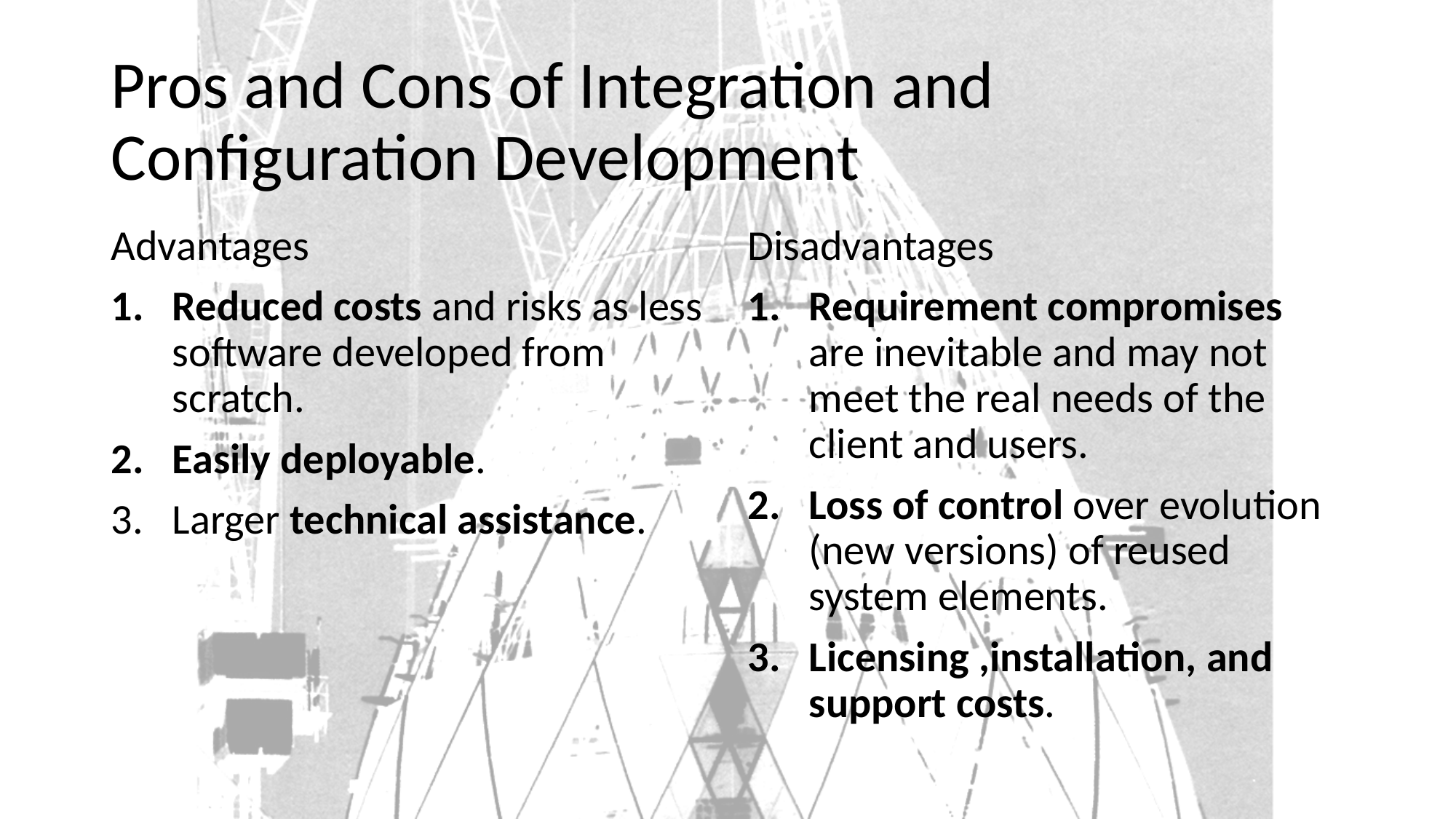

# Pros and Cons of Integration and Configuration Development
Advantages
Reduced costs and risks as less software developed from scratch.
Easily deployable.
Larger technical assistance.
Disadvantages
Requirement compromises are inevitable and may not meet the real needs of the client and users.
Loss of control over evolution (new versions) of reused system elements.
Licensing ,installation, and support costs.